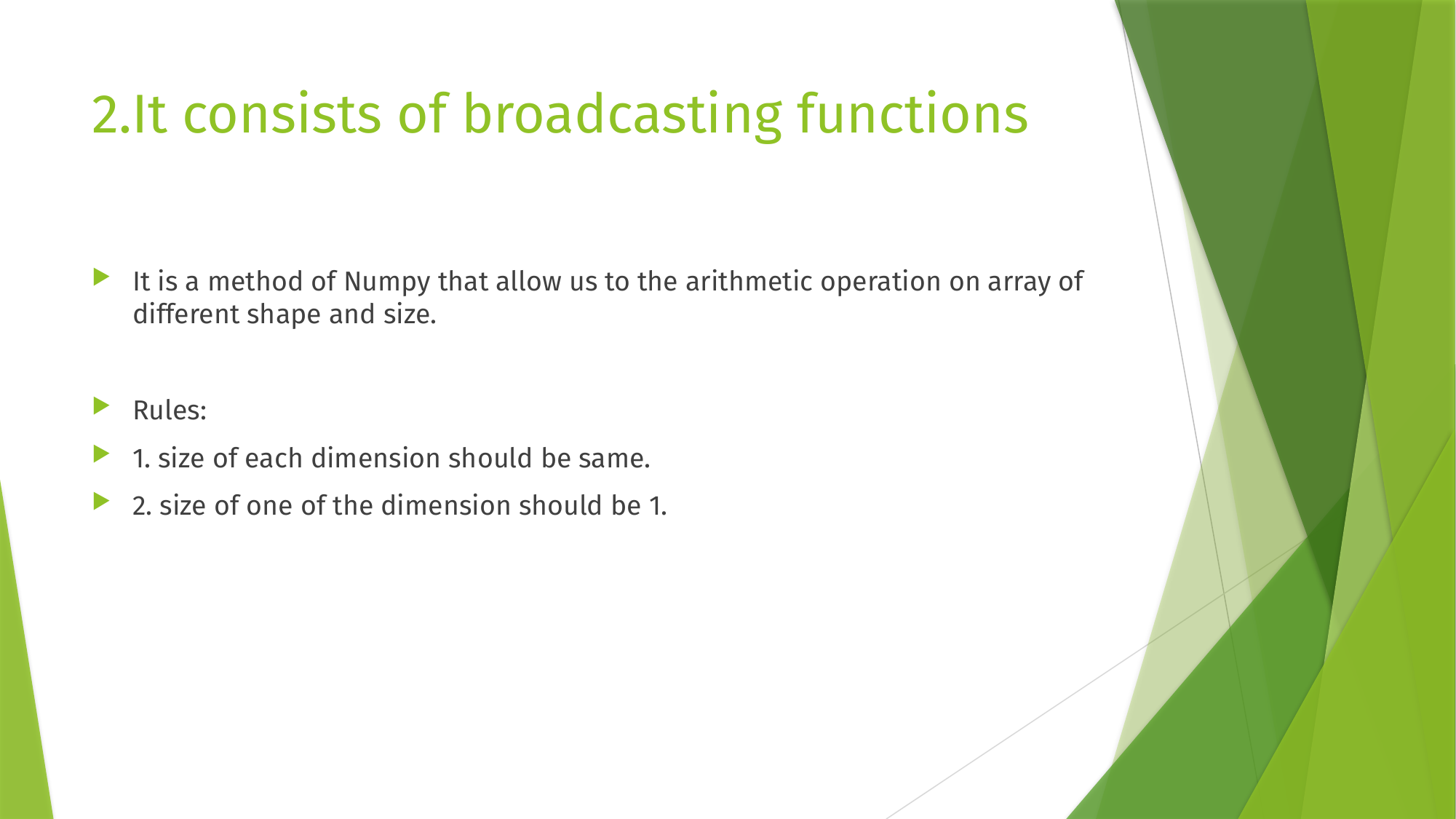

# 2.It consists of broadcasting functions
It is a method of Numpy that allow us to the arithmetic operation on array of different shape and size.

Rules:
1. size of each dimension should be same.
2. size of one of the dimension should be 1.